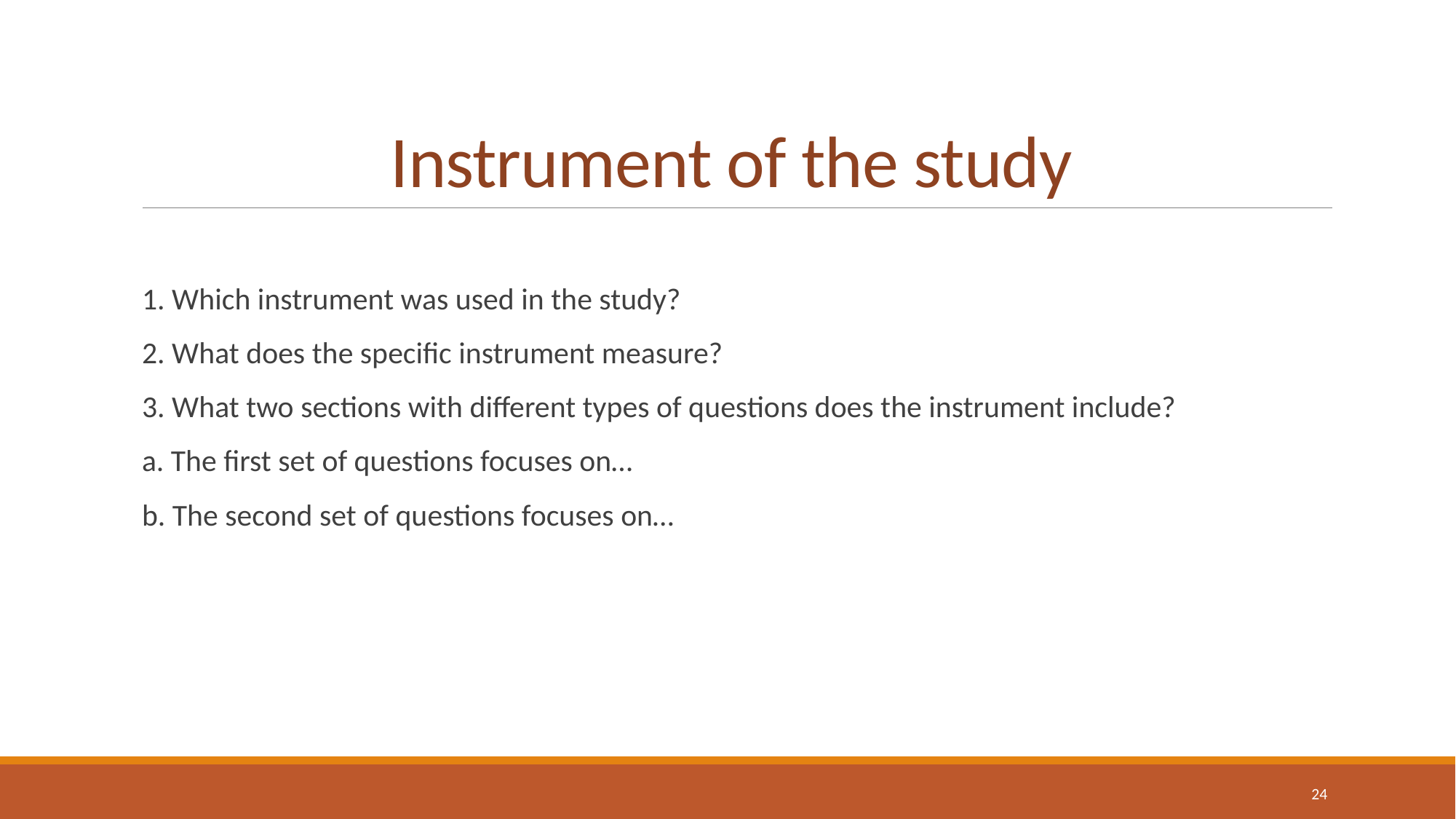

# Instrument of the study

1. Which instrument was used in the study?
2. What does the specific instrument measure?
3. What two sections with different types of questions does the instrument include?
a. The first set of questions focuses on…
b. The second set of questions focuses on…
24